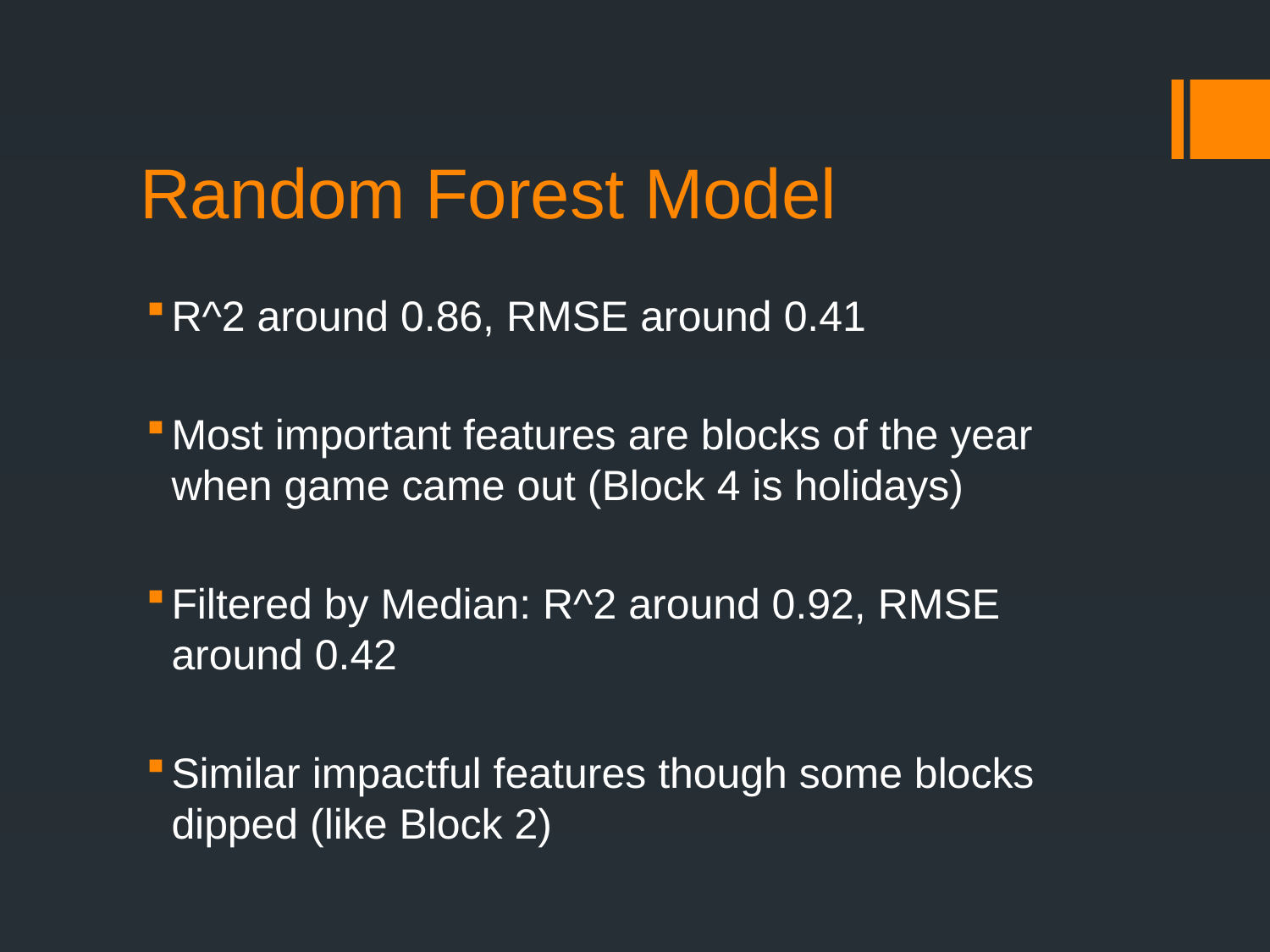

# Random Forest Model
R^2 around 0.86, RMSE around 0.41

Most important features are blocks of the year when game came out (Block 4 is holidays)

Filtered by Median: R^2 around 0.92, RMSE around 0.42

Similar impactful features though some blocks dipped (like Block 2)